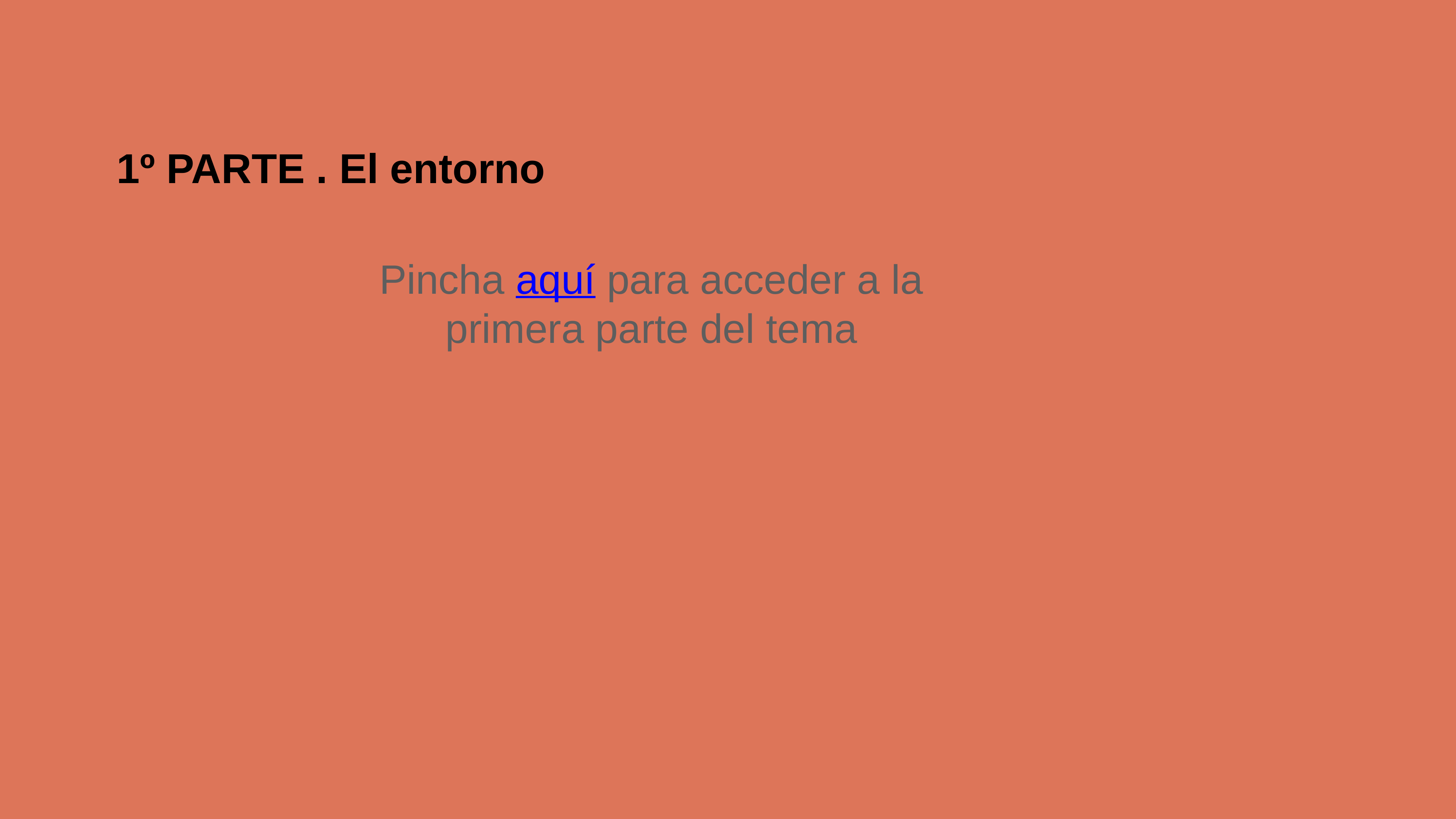

# 1º PARTE . El entorno
Pincha aquí para acceder a la primera parte del tema